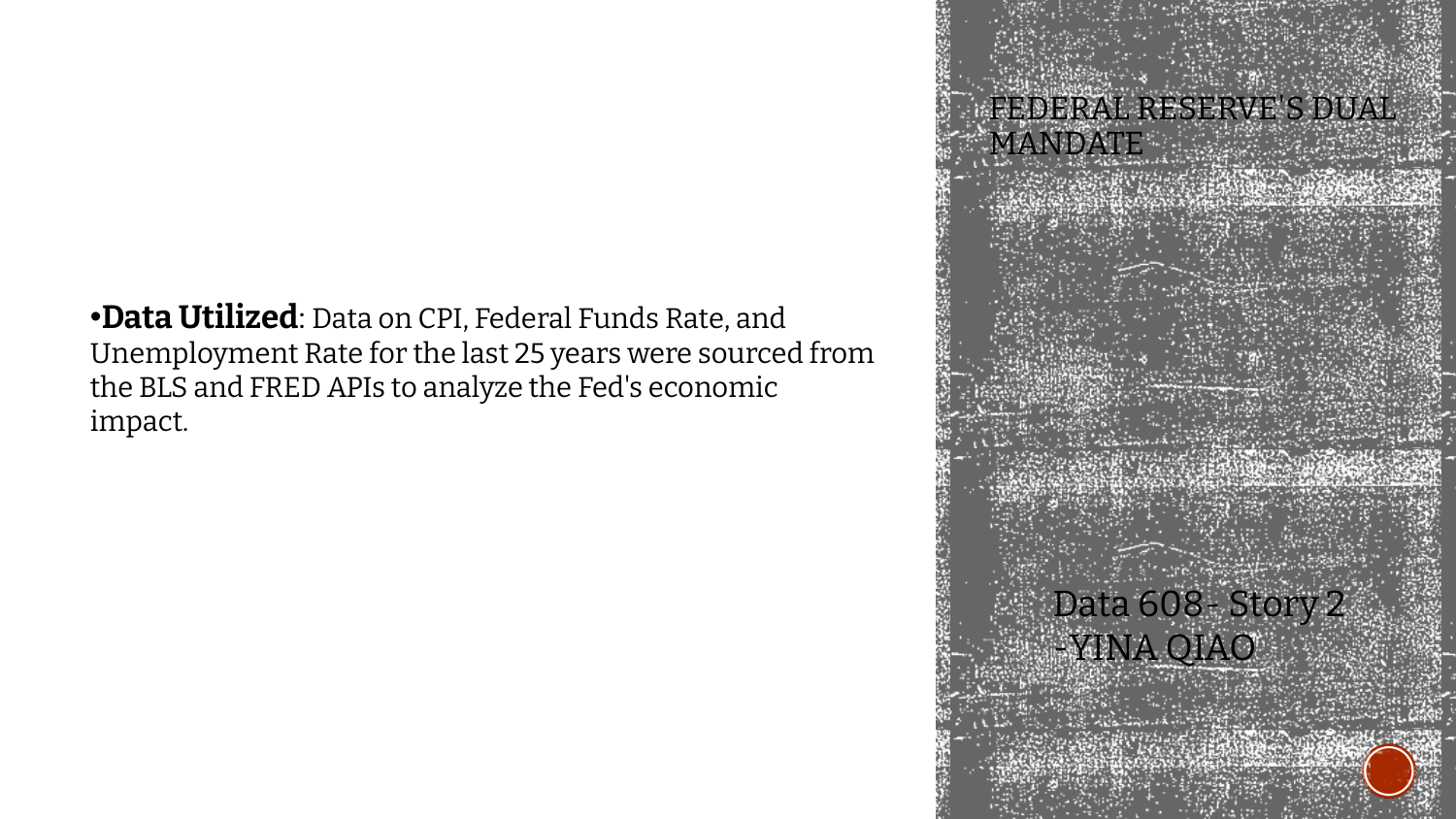

# Federal Reserve's Dual Mandate
Data Utilized: Data on CPI, Federal Funds Rate, and Unemployment Rate for the last 25 years were sourced from the BLS and FRED APIs to analyze the Fed's economic impact.

Data 608- Story 2
-YINA QIAO